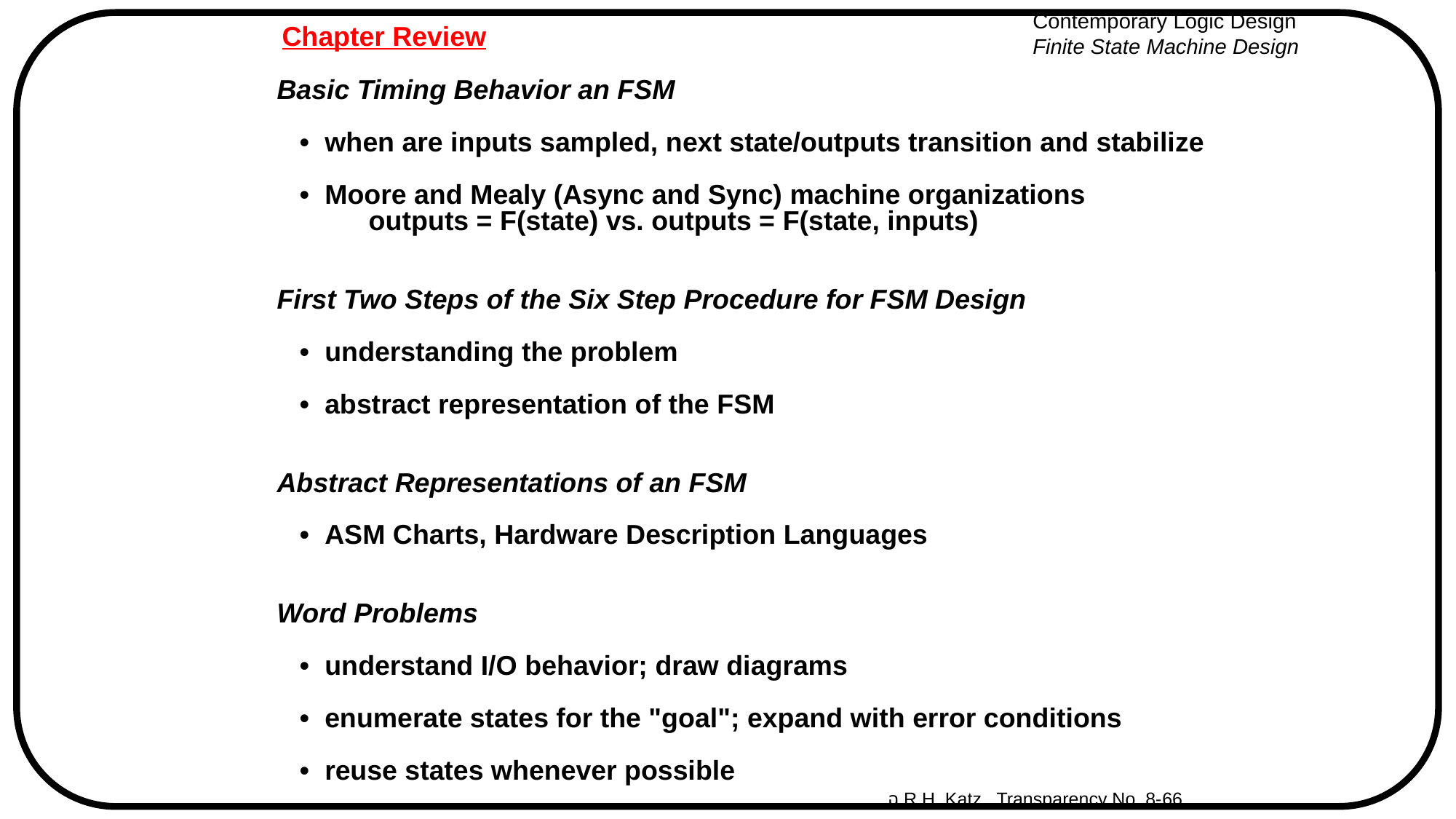

# Chapter Review
Basic Timing Behavior an FSM

   •  when are inputs sampled, next state/outputs transition and stabilize

   •  Moore and Mealy (Async and Sync) machine organizations
            outputs = F(state) vs. outputs = F(state, inputs)

First Two Steps of the Six Step Procedure for FSM Design

   •  understanding the problem

   •  abstract representation of the FSM

Abstract Representations of an FSM

   •  ASM Charts, Hardware Description Languages

Word Problems

   •  understand I/O behavior; draw diagrams

   •  enumerate states for the "goal"; expand with error conditions

   •  reuse states whenever possible